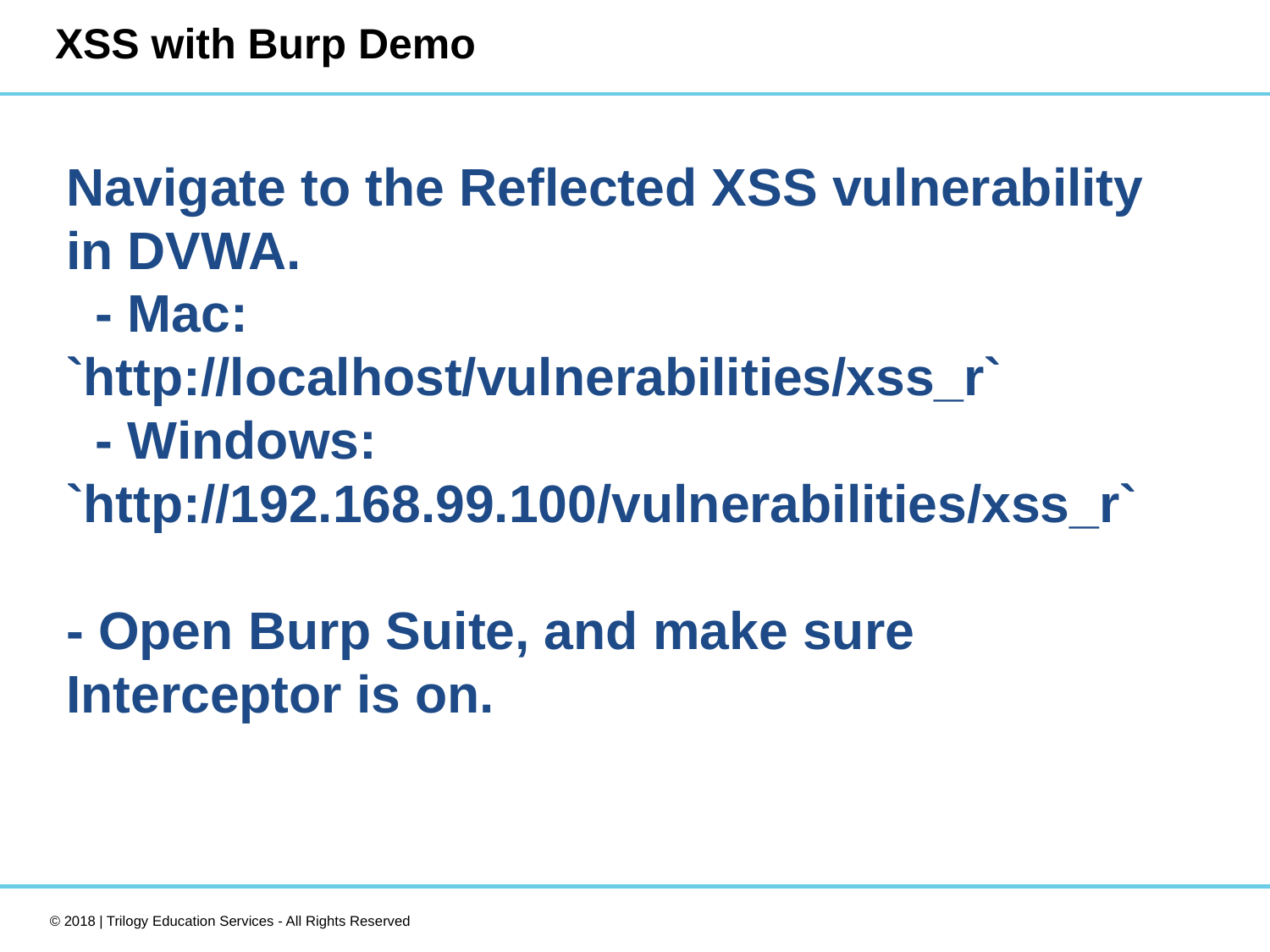

# XSS with Burp Demo
Navigate to the Reflected XSS vulnerability in DVWA.
  - Mac: `http://localhost/vulnerabilities/xss_r`
  - Windows: `http://192.168.99.100/vulnerabilities/xss_r`

- Open Burp Suite, and make sure Interceptor is on.